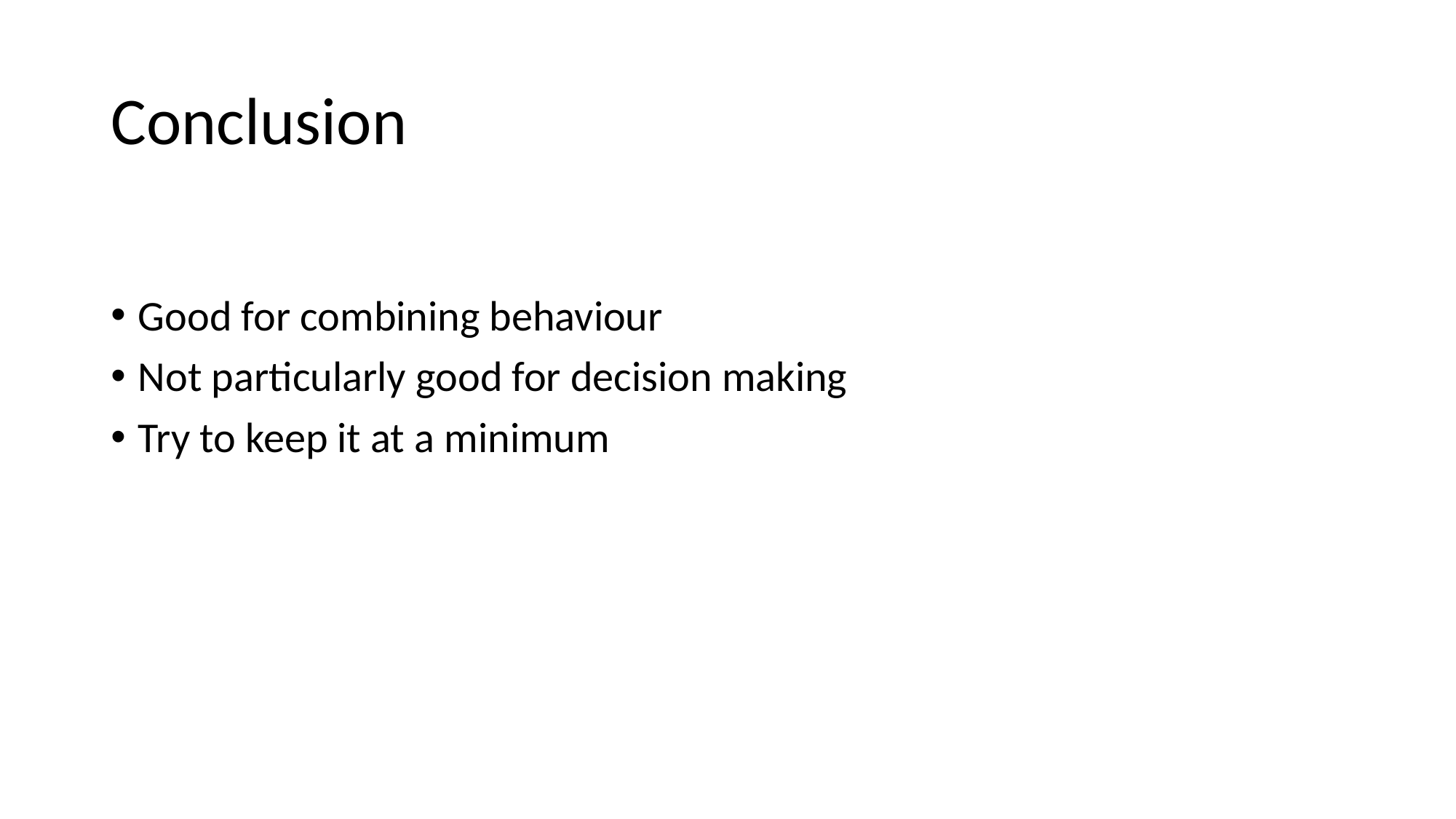

# Conclusion
Good for combining behaviour
Not particularly good for decision making
Try to keep it at a minimum